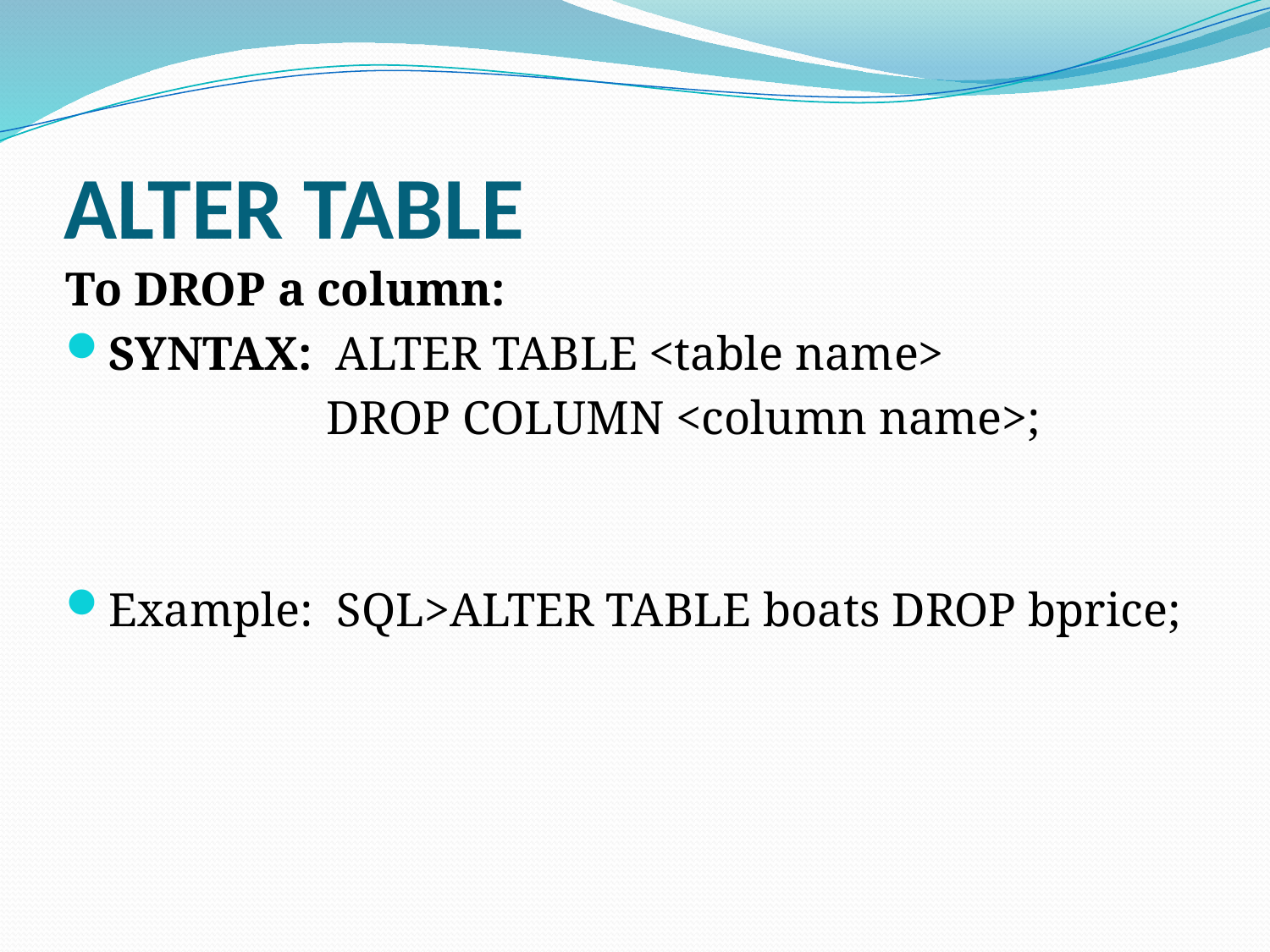

# ALTER TABLE
To DROP a column:
SYNTAX:  ALTER TABLE <table name>
                      DROP COLUMN <column name>;

Example:  SQL>ALTER TABLE boats DROP bprice;